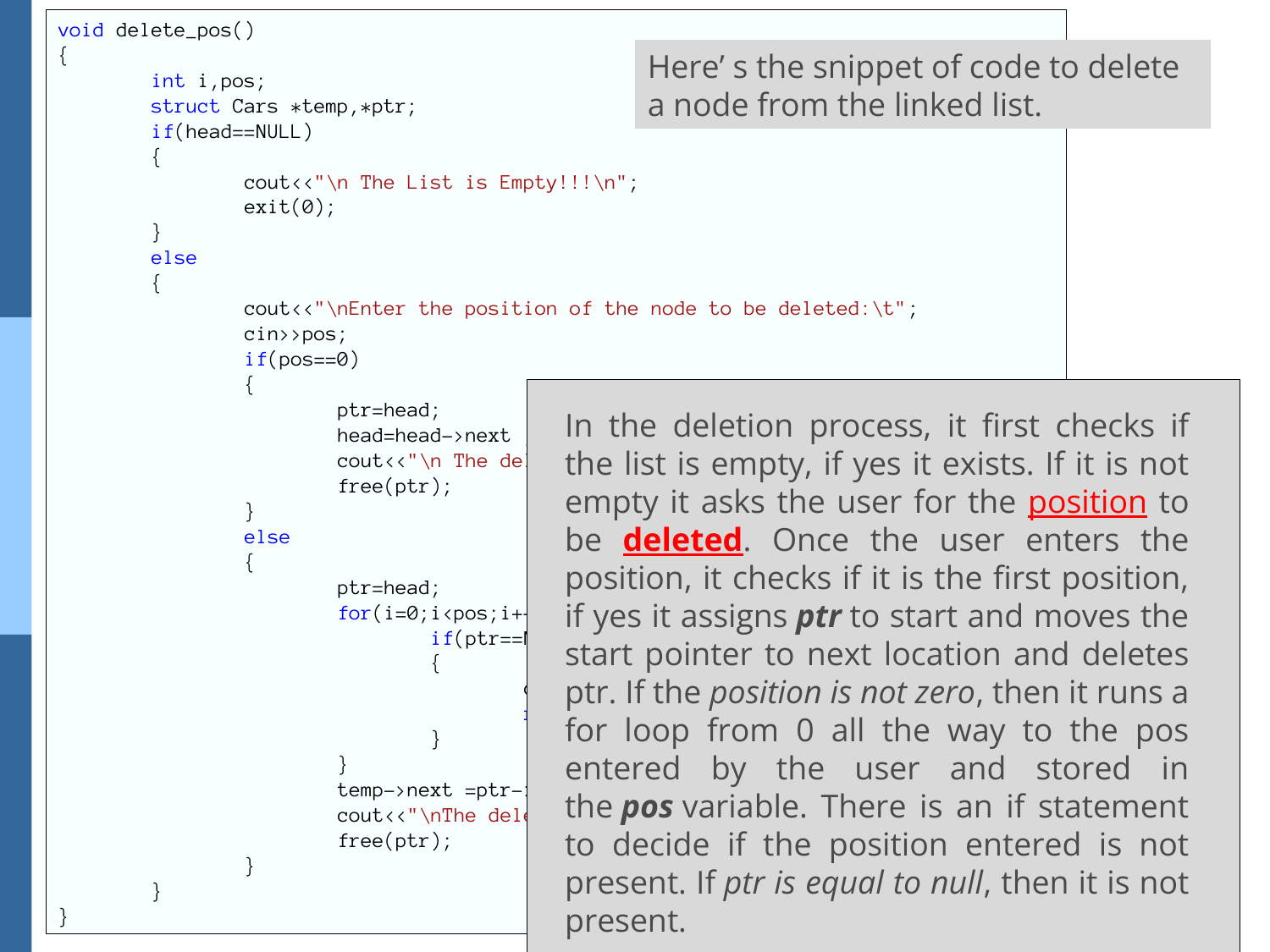

void delete_pos()
{
        int i,pos;
        struct Cars *temp,*ptr;
        if(head==NULL)
        {
                cout<<"\n The List is Empty!!!\n";
                exit(0);
        }
        else
        {
                cout<<"\nEnter the position of the node to be deleted:\t";
                cin>>pos;
                if(pos==0)
                {
                        ptr=head;
                        head=head->next ;
                        cout<<"\n The deleted element is:"<<ptr->CarNo;
                        free(ptr);
                }
                else
                {
                        ptr=head;
                        for(i=0;i<pos;i++) { temp=ptr; ptr=ptr->next ;
                                if(ptr==NULL)
                                {
                                        cout<<"\nPosition not Found:\n";
                                        return;
                                }
                        }
                        temp->next =ptr->next ;
                        cout<<"\nThe deleted element is:"<<ptr->CarNo;
                        free(ptr);
                }
        }
}
Here’ s the snippet of code to delete a node from the linked list.
In the deletion process, it first checks if the list is empty, if yes it exists. If it is not empty it asks the user for the position to be deleted. Once the user enters the position, it checks if it is the first position, if yes it assigns ptr to start and moves the start pointer to next location and deletes ptr. If the position is not zero, then it runs a for loop from 0 all the way to the pos entered by the user and stored in the pos variable. There is an if statement to decide if the position entered is not present. If ptr is equal to null, then it is not present.